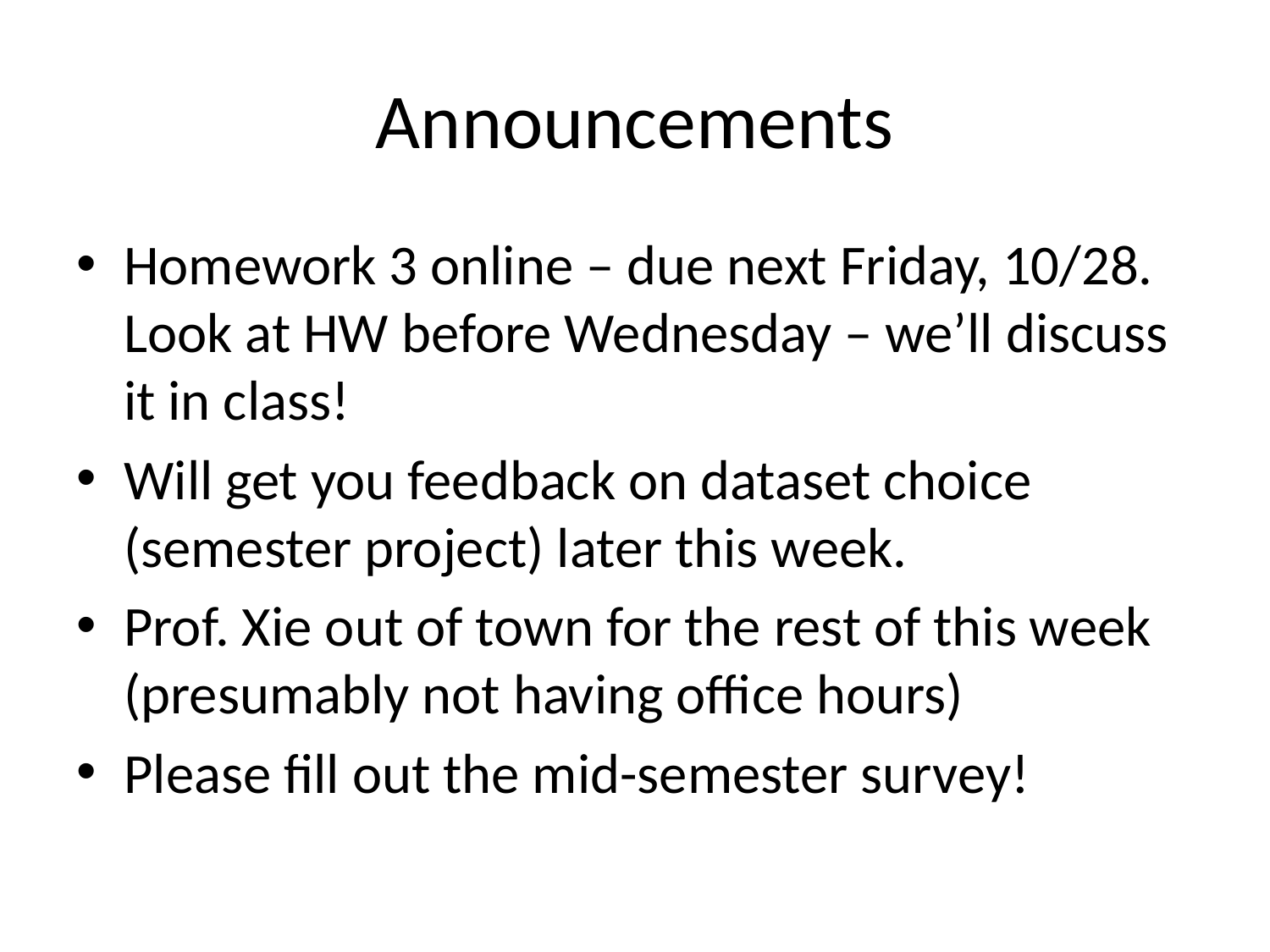

# Announcements
Homework 3 online – due next Friday, 10/28.  Look at HW before Wednesday – we’ll discuss it in class!
Will get you feedback on dataset choice (semester project) later this week.
Prof. Xie out of town for the rest of this week (presumably not having office hours)
Please fill out the mid-semester survey!